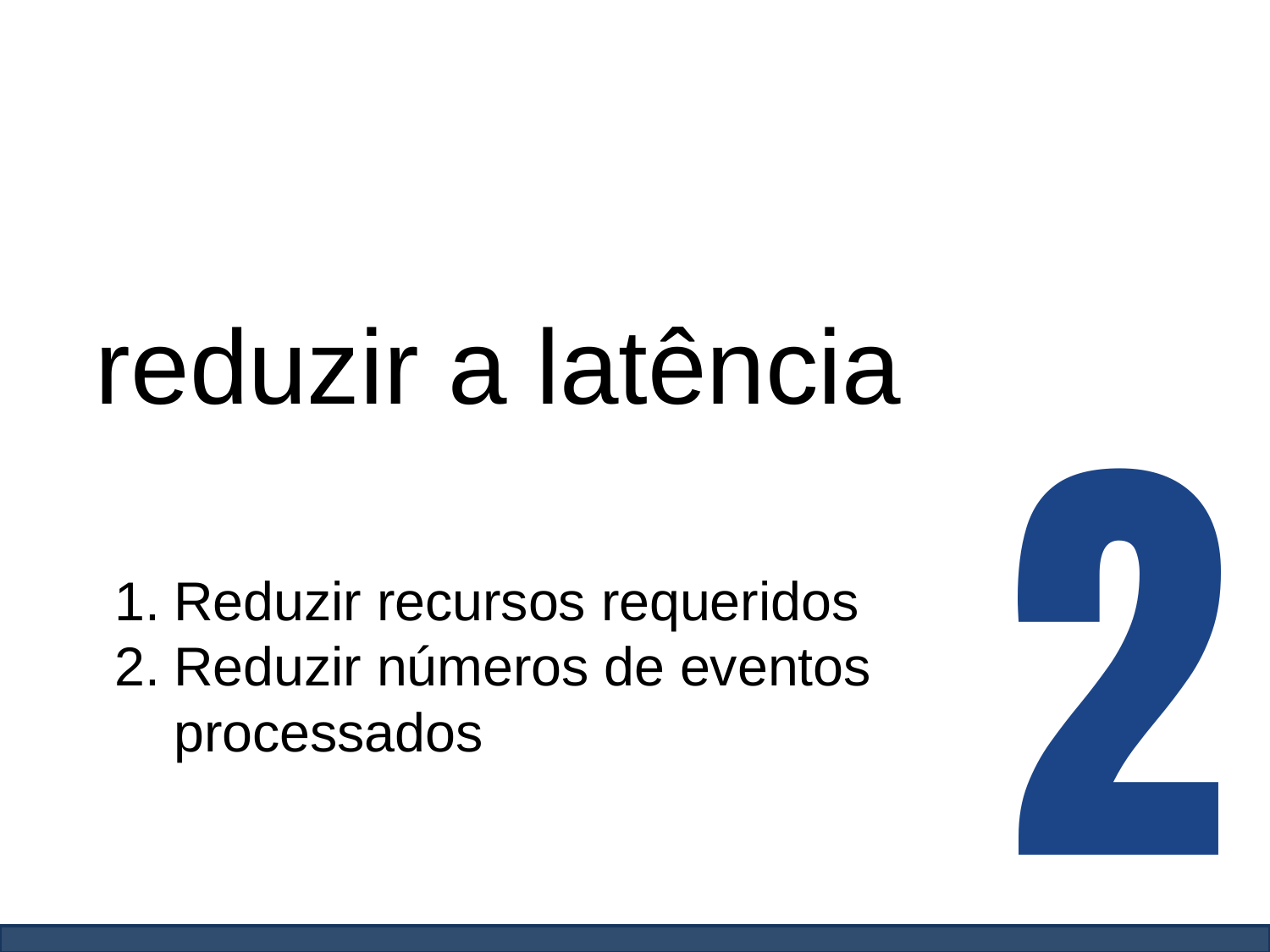

reduzir a latência

2

Reduzir recursos requeridos
Reduzir números de eventos processados